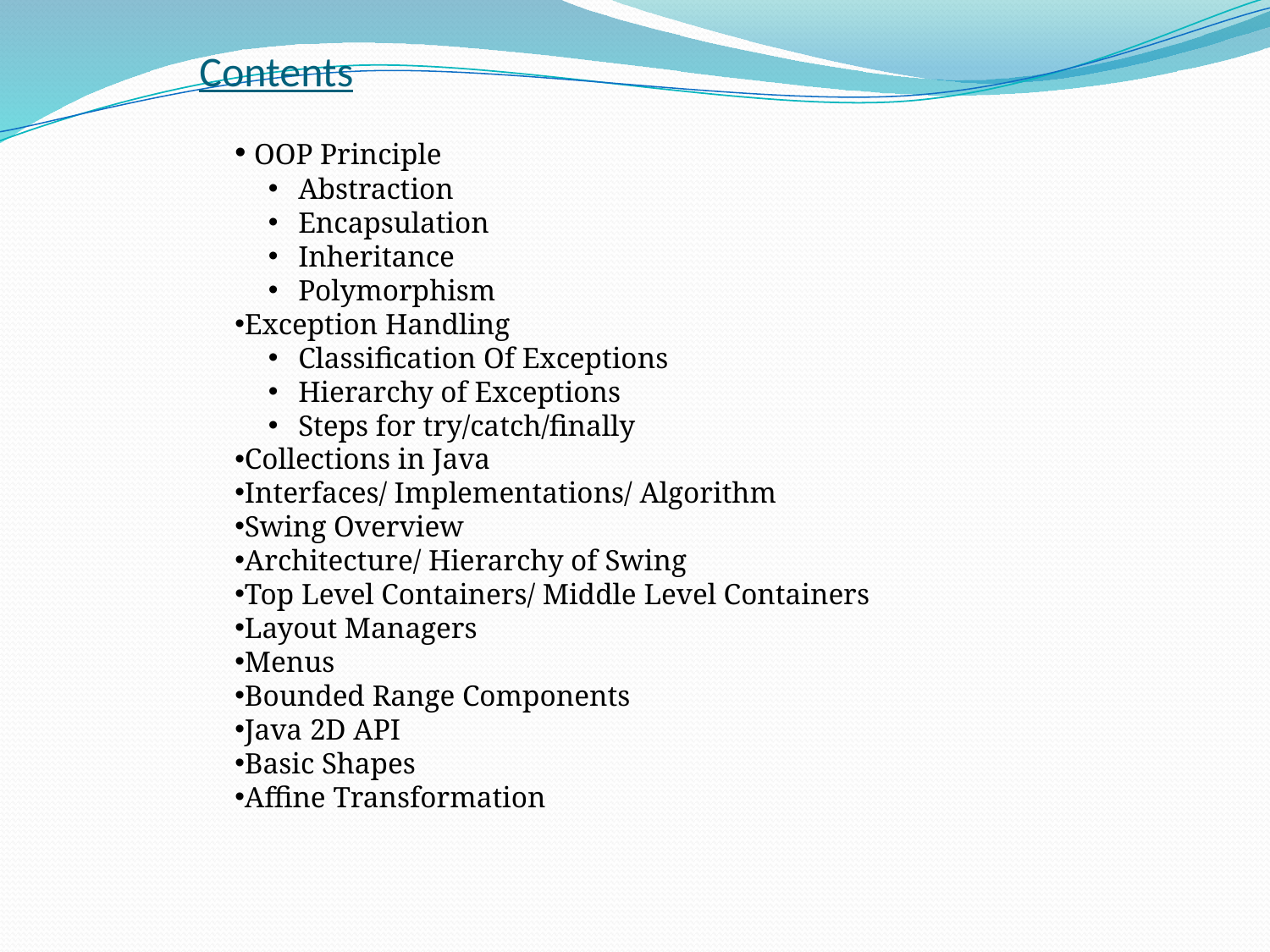

# Contents
 OOP Principle
Abstraction
Encapsulation
Inheritance
Polymorphism
Exception Handling
Classification Of Exceptions
Hierarchy of Exceptions
Steps for try/catch/finally
Collections in Java
Interfaces/ Implementations/ Algorithm
Swing Overview
Architecture/ Hierarchy of Swing
Top Level Containers/ Middle Level Containers
Layout Managers
Menus
Bounded Range Components
Java 2D API
Basic Shapes
Affine Transformation